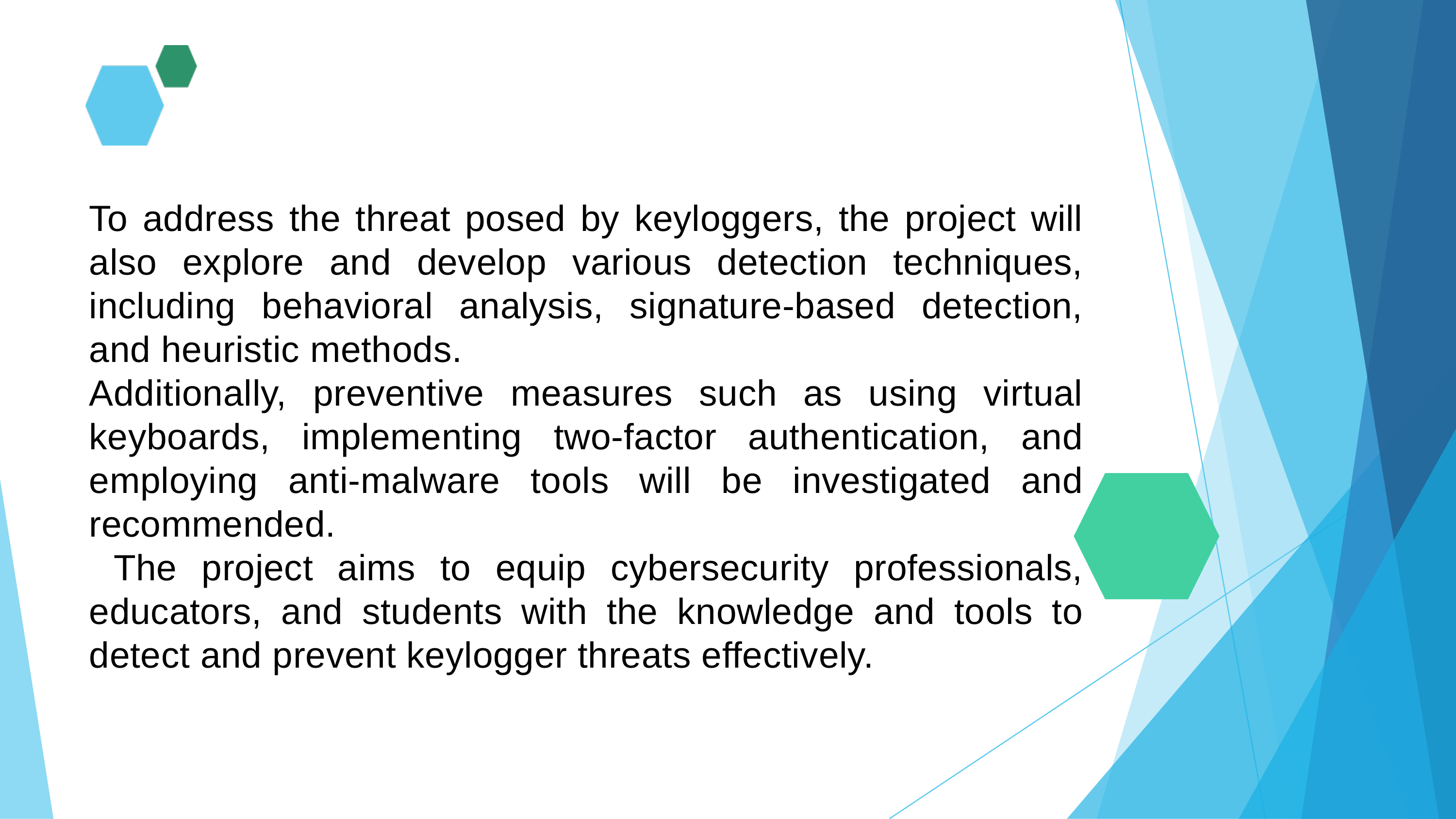

To address the threat posed by keyloggers, the project will also explore and develop various detection techniques, including behavioral analysis, signature-based detection, and heuristic methods.
Additionally, preventive measures such as using virtual keyboards, implementing two-factor authentication, and employing anti-malware tools will be investigated and recommended.
 The project aims to equip cybersecurity professionals, educators, and students with the knowledge and tools to detect and prevent keylogger threats effectively.